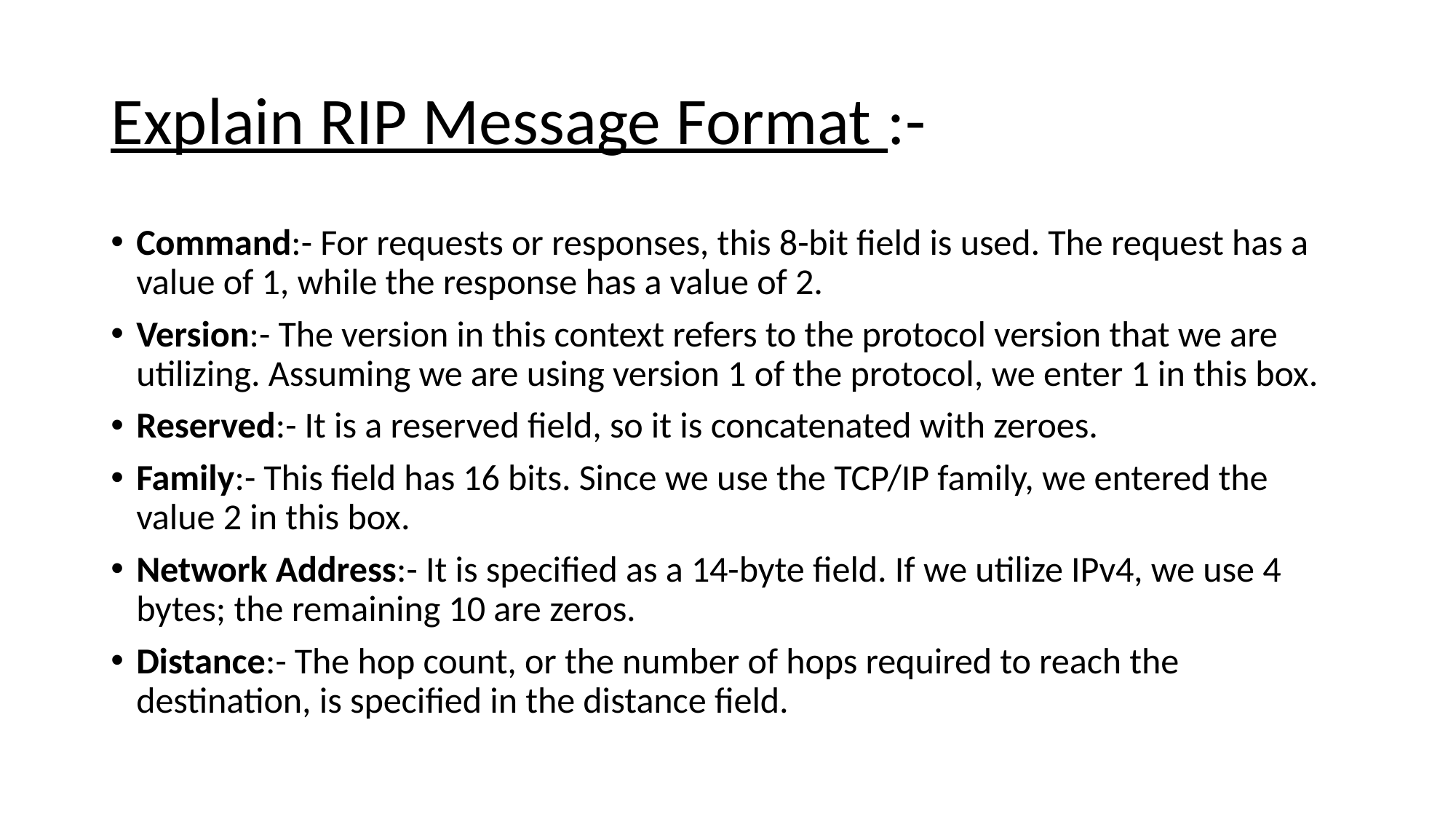

# Explain RIP Message Format :-
Command:- For requests or responses, this 8-bit field is used. The request has a value of 1, while the response has a value of 2.
Version:- The version in this context refers to the protocol version that we are utilizing. Assuming we are using version 1 of the protocol, we enter 1 in this box.
Reserved:- It is a reserved field, so it is concatenated with zeroes.
Family:- This field has 16 bits. Since we use the TCP/IP family, we entered the value 2 in this box.
Network Address:- It is specified as a 14-byte field. If we utilize IPv4, we use 4 bytes; the remaining 10 are zeros.
Distance:- The hop count, or the number of hops required to reach the destination, is specified in the distance field.